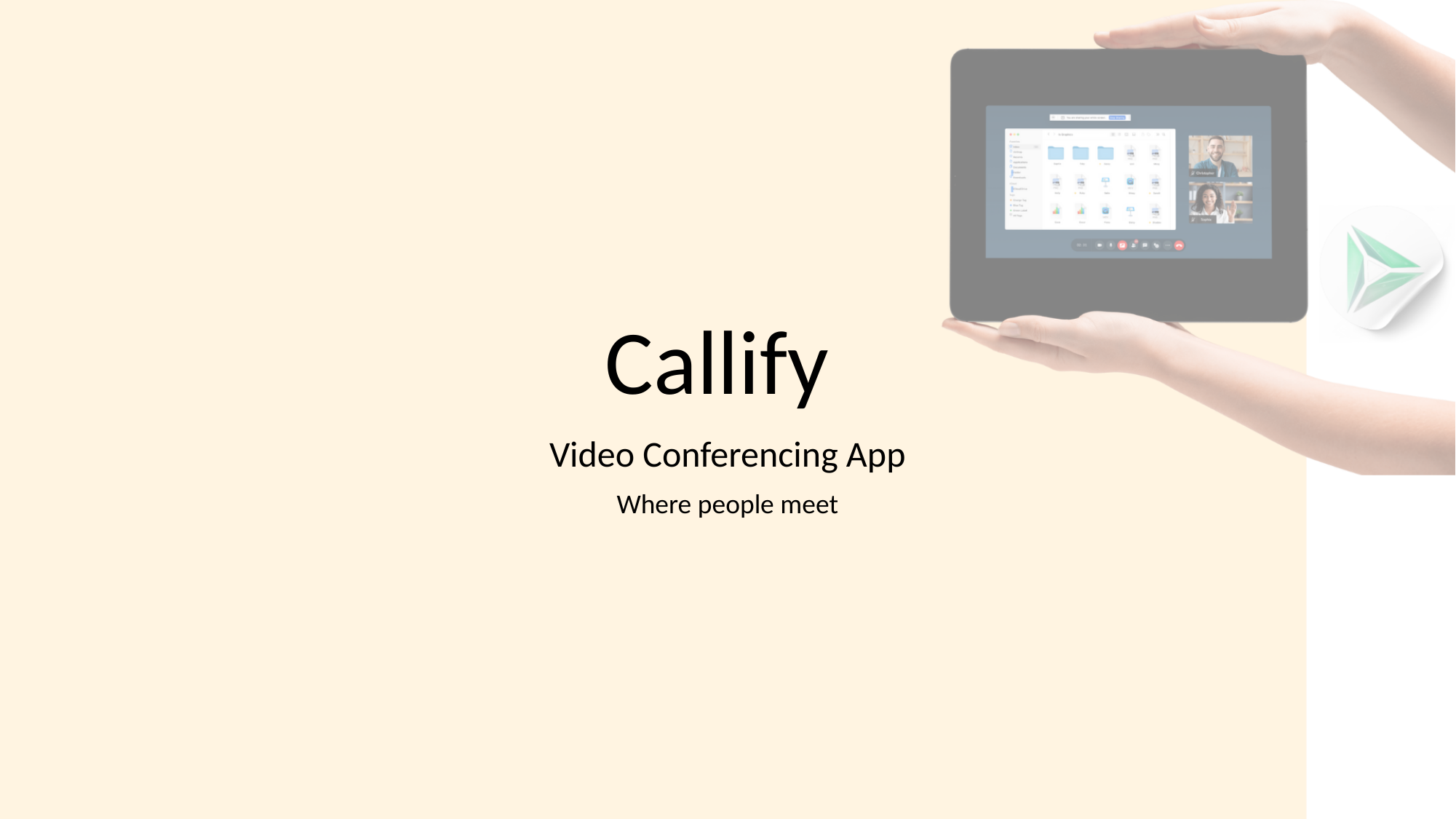

# Callify
Video Conferencing App
Where people meet